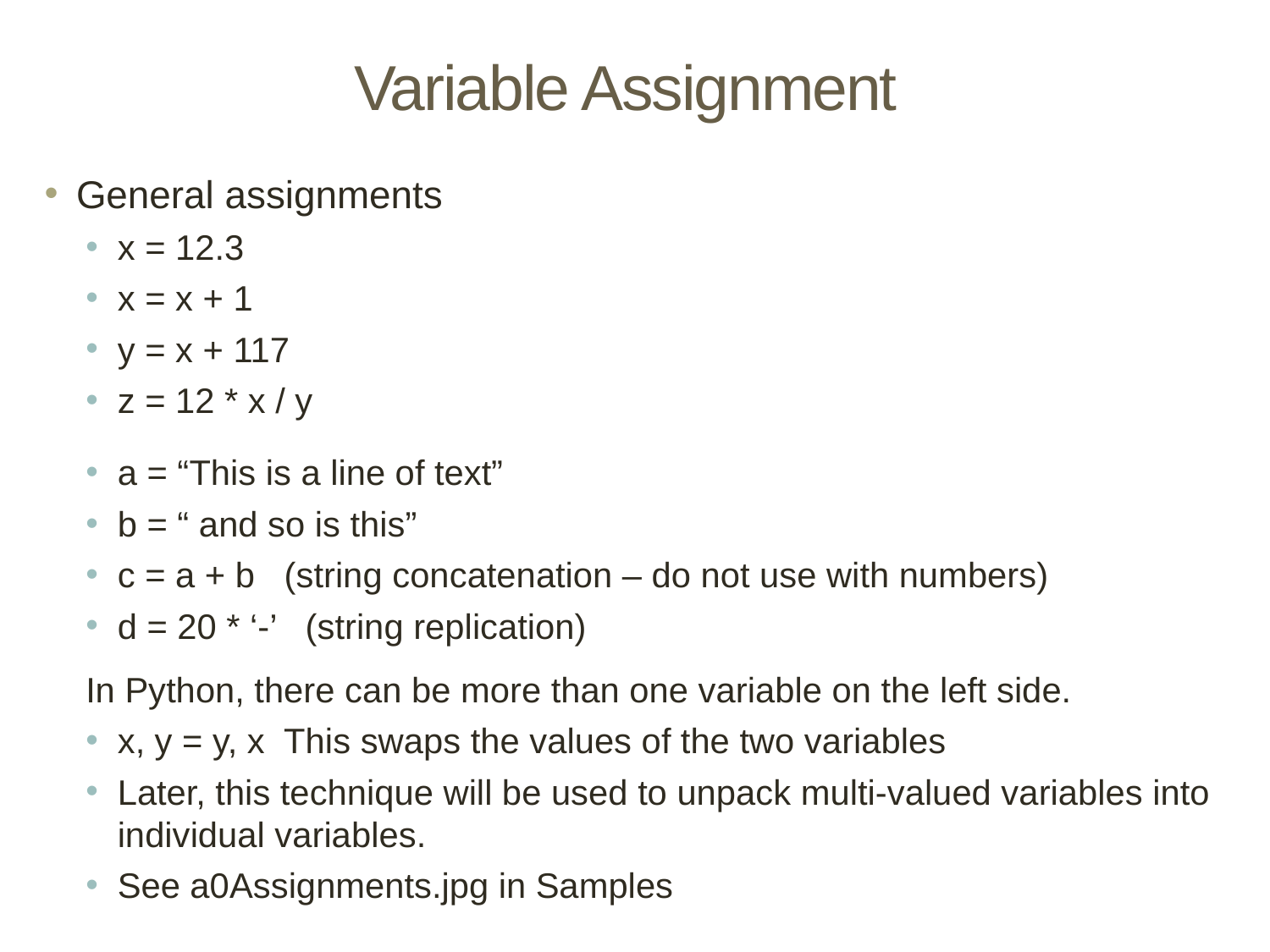

# Variable Assignment
General assignments
x = 12.3
x = x + 1
y = x + 117
z = 12 * x / y
a = “This is a line of text”
b = “ and so is this”
c = a + b   (string concatenation – do not use with numbers)
d = 20 * ‘-’   (string replication)
In Python, there can be more than one variable on the left side.
x, y = y, x  This swaps the values of the two variables
Later, this technique will be used to unpack multi-valued variables into individual variables.
See a0Assignments.jpg in Samples